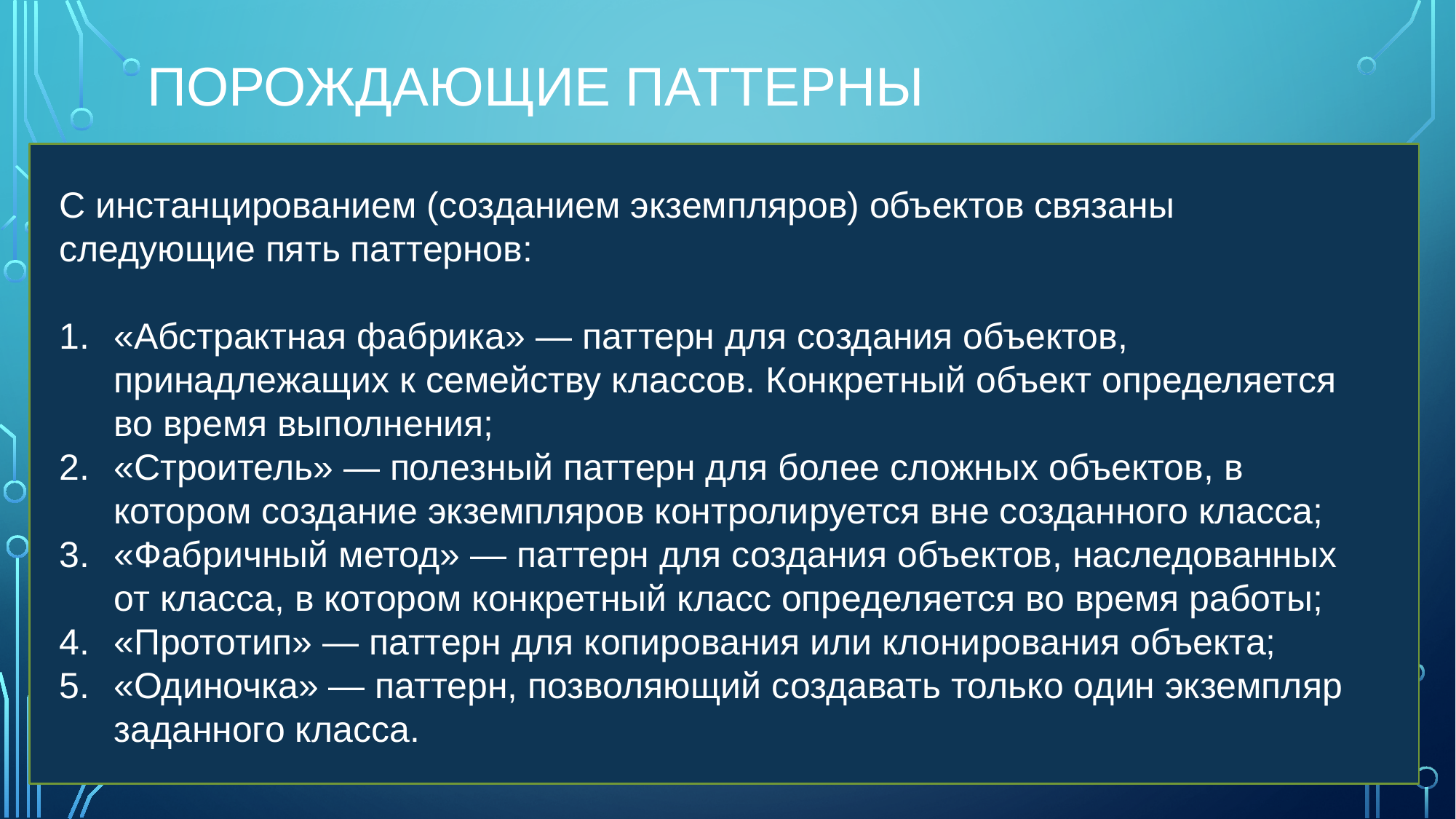

# порождающие паттерны

С инстанцированием (созданием экземпляров) объектов связаны следующие пять паттернов:

«Абстрактная фабрика» — паттерн для создания объектов, принадлежащих к семейству классов. Конкретный объект определяется во время выполнения;
«Строитель» — полезный паттерн для более сложных объектов, в котором создание экземпляров контролируется вне созданного класса;
«Фабричный метод» — паттерн для создания объектов, наследованных от класса, в котором конкретный класс определяется во время работы;
«Прототип» — паттерн для копирования или клонирования объекта;
«Одиночка» — паттерн, позволяющий создавать только один экземпляр заданного класса.